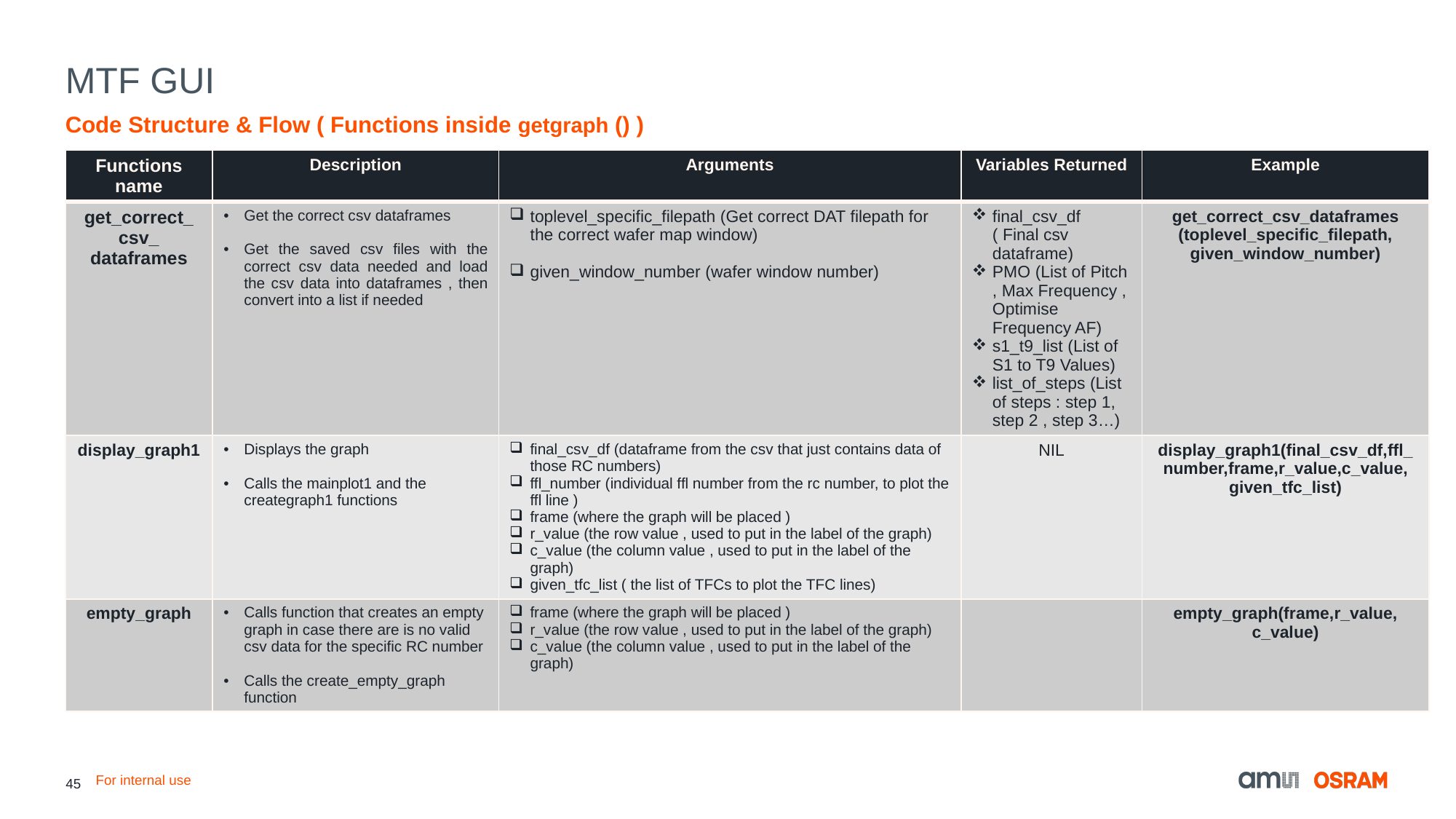

# MTF GUI
Code Structure & Flow ( Functions inside getgraph () )
| Functions name | Description | Arguments | Variables Returned | Example |
| --- | --- | --- | --- | --- |
| get\_correct\_ csv\_ dataframes | Get the correct csv dataframes Get the saved csv files with the correct csv data needed and load the csv data into dataframes , then convert into a list if needed | toplevel\_specific\_filepath (Get correct DAT filepath for the correct wafer map window) given\_window\_number (wafer window number) | final\_csv\_df ( Final csv dataframe) PMO (List of Pitch , Max Frequency , Optimise Frequency AF) s1\_t9\_list (List of S1 to T9 Values) list\_of\_steps (List of steps : step 1, step 2 , step 3…) | get\_correct\_csv\_dataframes (toplevel\_specific\_filepath, given\_window\_number) |
| display\_graph1 | Displays the graph Calls the mainplot1 and the creategraph1 functions | final\_csv\_df (dataframe from the csv that just contains data of those RC numbers) ffl\_number (individual ffl number from the rc number, to plot the ffl line ) frame (where the graph will be placed ) r\_value (the row value , used to put in the label of the graph) c\_value (the column value , used to put in the label of the graph) given\_tfc\_list ( the list of TFCs to plot the TFC lines) | NIL | display\_graph1(final\_csv\_df,ffl\_number,frame,r\_value,c\_value, given\_tfc\_list) |
| empty\_graph | Calls function that creates an empty graph in case there are is no valid csv data for the specific RC number Calls the create\_empty\_graph function | frame (where the graph will be placed ) r\_value (the row value , used to put in the label of the graph) c\_value (the column value , used to put in the label of the graph) |  | empty\_graph(frame,r\_value, c\_value) |
For internal use